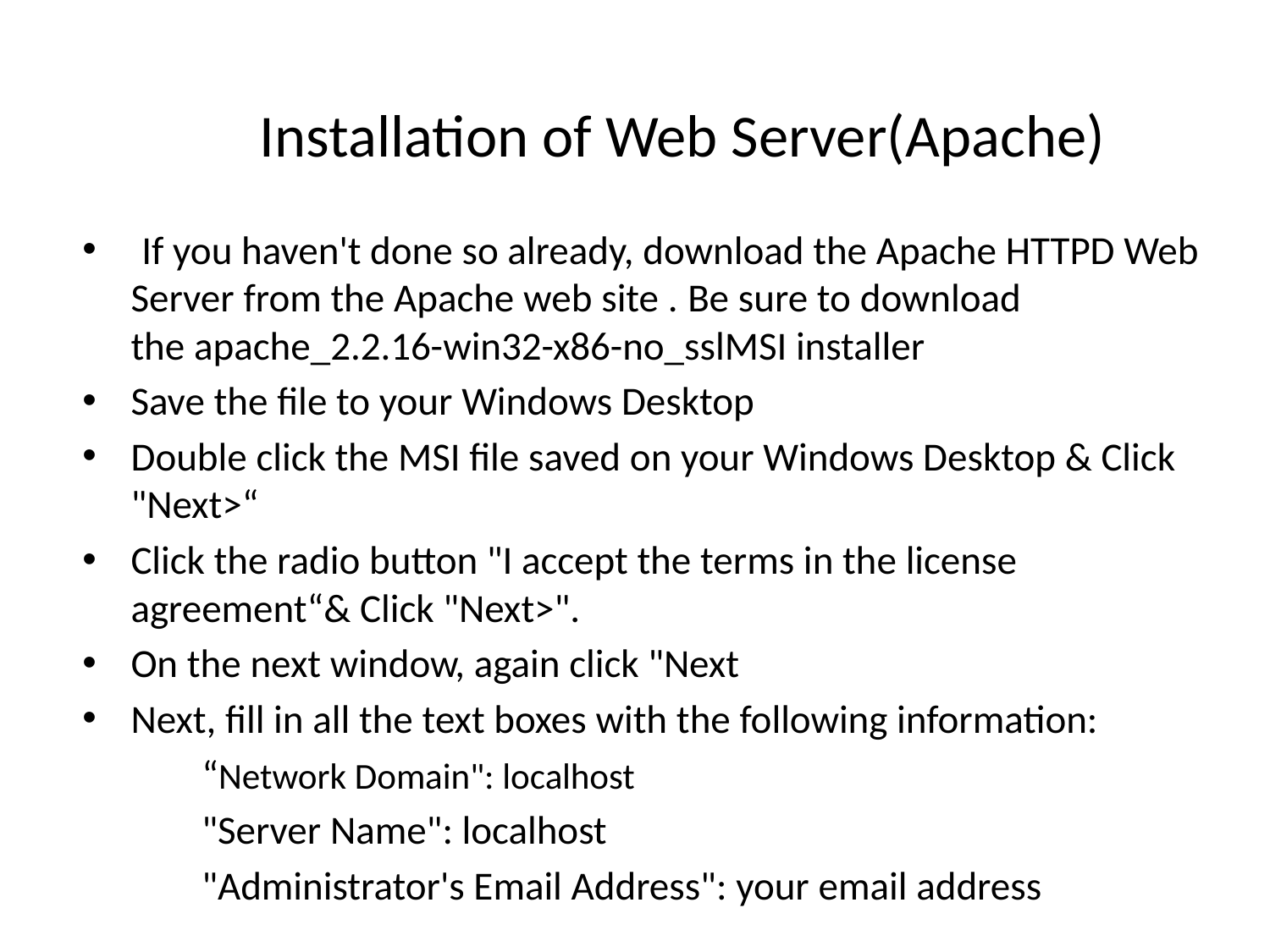

# Installation of Web Server(Apache)
 If you haven't done so already, download the Apache HTTPD Web Server from the Apache web site . Be sure to download the apache_2.2.16-win32-x86-no_sslMSI installer
Save the file to your Windows Desktop
Double click the MSI file saved on your Windows Desktop & Click "Next>“
Click the radio button "I accept the terms in the license agreement“& Click "Next>".
On the next window, again click "Next
Next, fill in all the text boxes with the following information:
		“Network Domain": localhost
		"Server Name": localhost
		"Administrator's Email Address": your email address